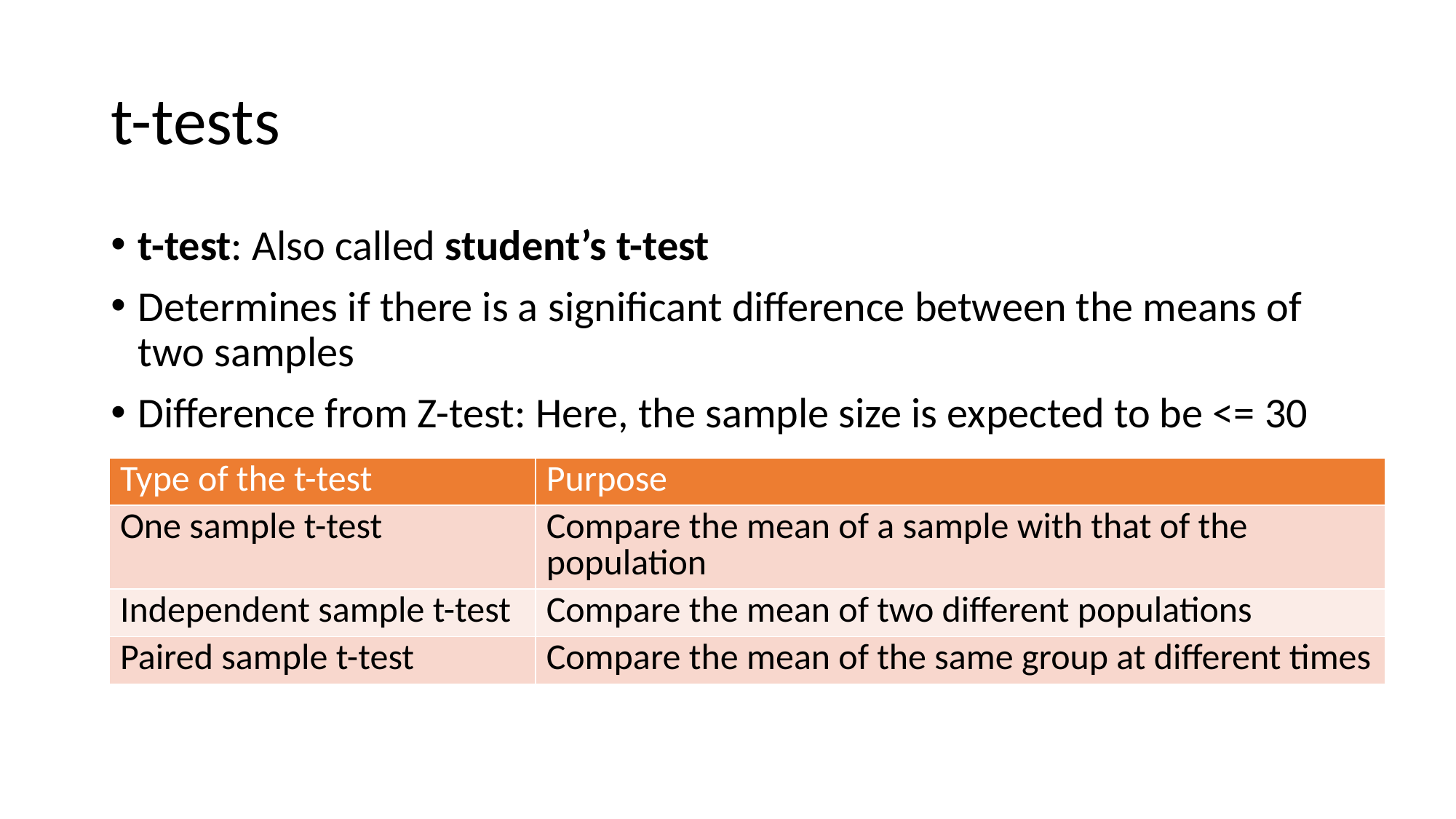

# t-tests
t-test: Also called student’s t-test
Determines if there is a significant difference between the means of two samples
Difference from Z-test: Here, the sample size is expected to be <= 30
Types
| Type of the t-test | Purpose |
| --- | --- |
| One sample t-test | Compare the mean of a sample with that of the population |
| Independent sample t-test | Compare the mean of two different populations |
| Paired sample t-test | Compare the mean of the same group at different times |